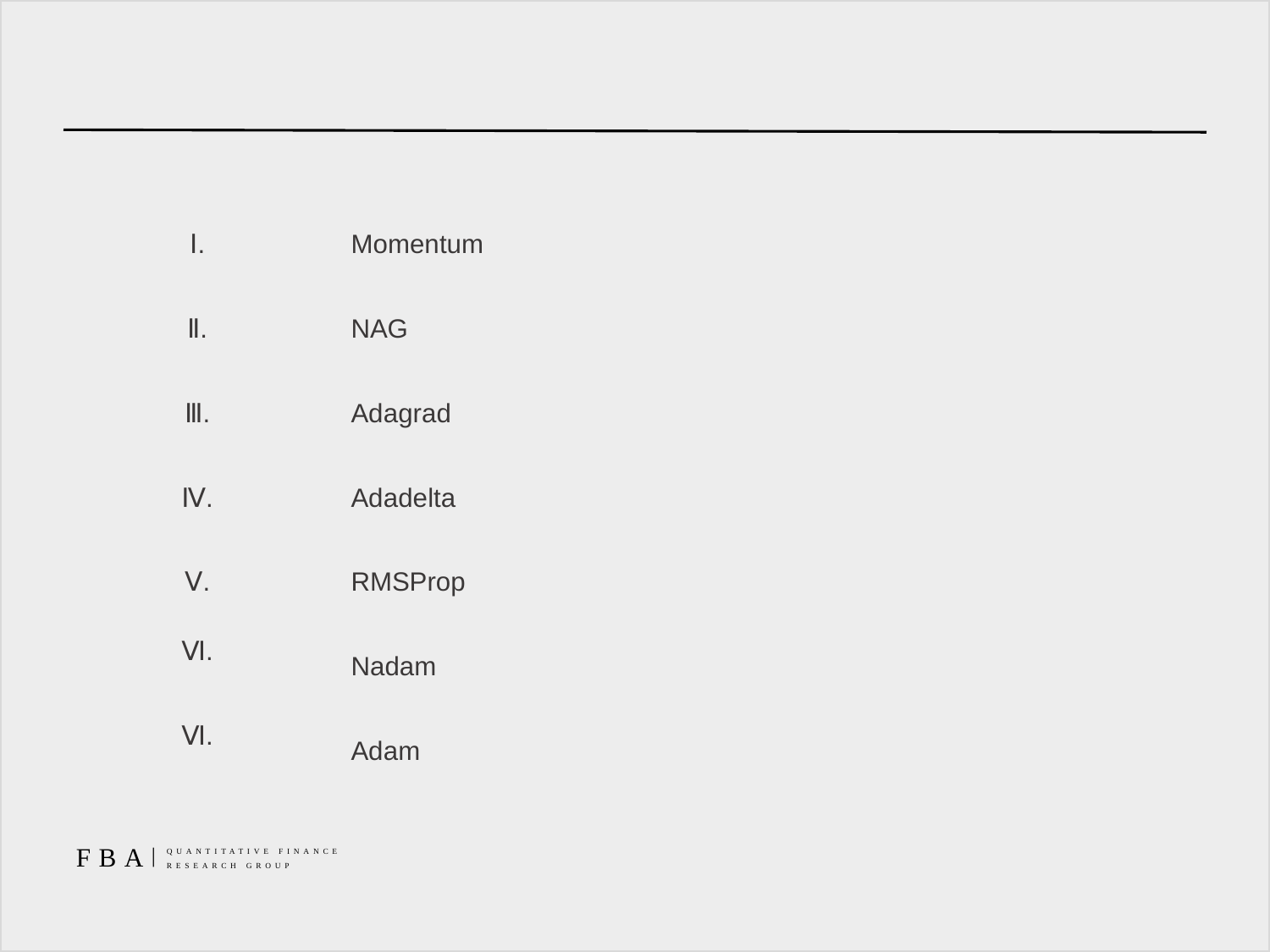

#
| Ⅰ. | Momentum |
| --- | --- |
| Ⅱ. | NAG |
| Ⅲ. | Adagrad |
| Ⅳ. | Adadelta |
| Ⅴ. | RMSProp |
| Ⅵ. | Nadam |
| Ⅵ. | Adam |